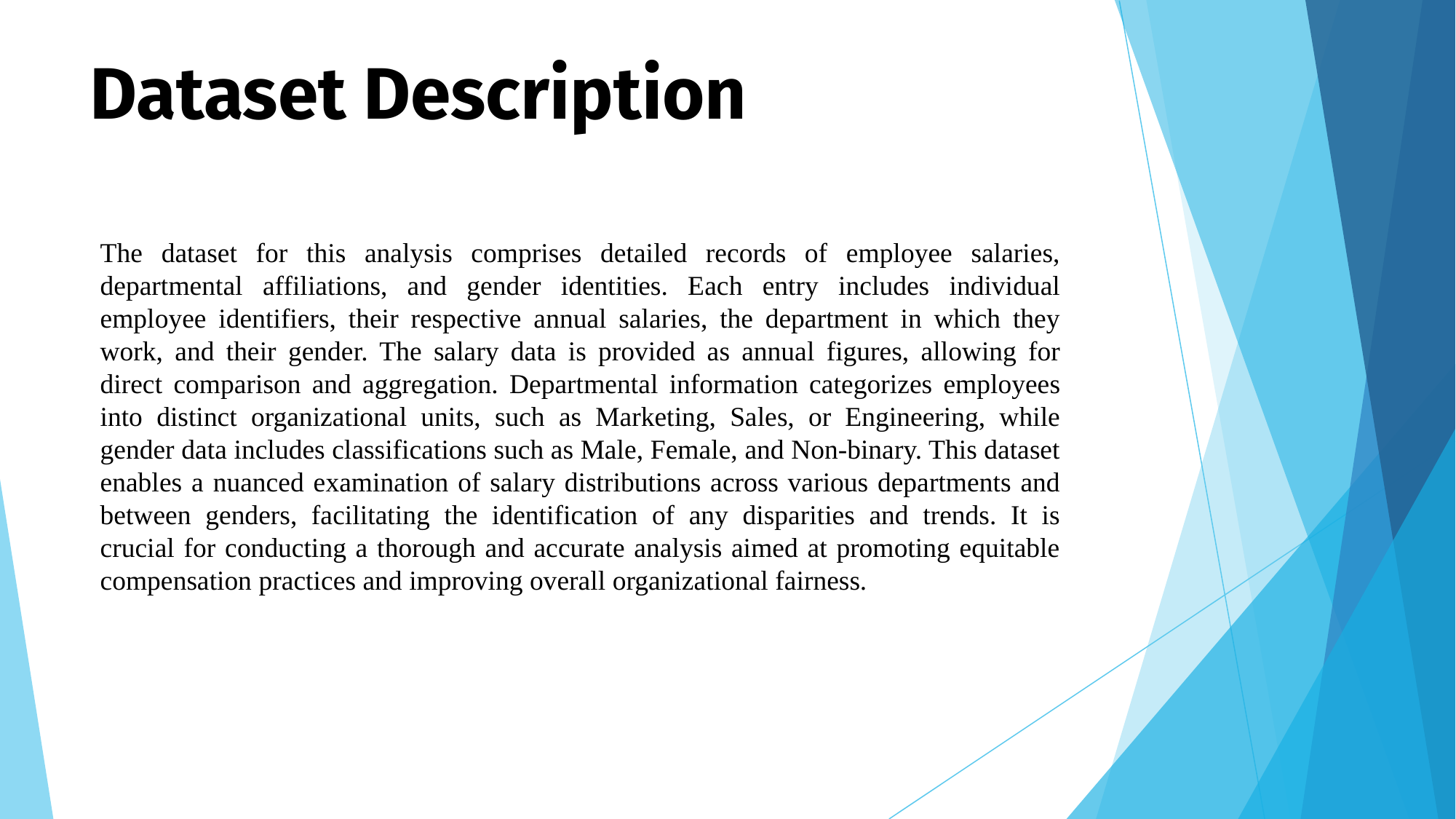

# Dataset Description
The dataset for this analysis comprises detailed records of employee salaries, departmental affiliations, and gender identities. Each entry includes individual employee identifiers, their respective annual salaries, the department in which they work, and their gender. The salary data is provided as annual figures, allowing for direct comparison and aggregation. Departmental information categorizes employees into distinct organizational units, such as Marketing, Sales, or Engineering, while gender data includes classifications such as Male, Female, and Non-binary. This dataset enables a nuanced examination of salary distributions across various departments and between genders, facilitating the identification of any disparities and trends. It is crucial for conducting a thorough and accurate analysis aimed at promoting equitable compensation practices and improving overall organizational fairness.